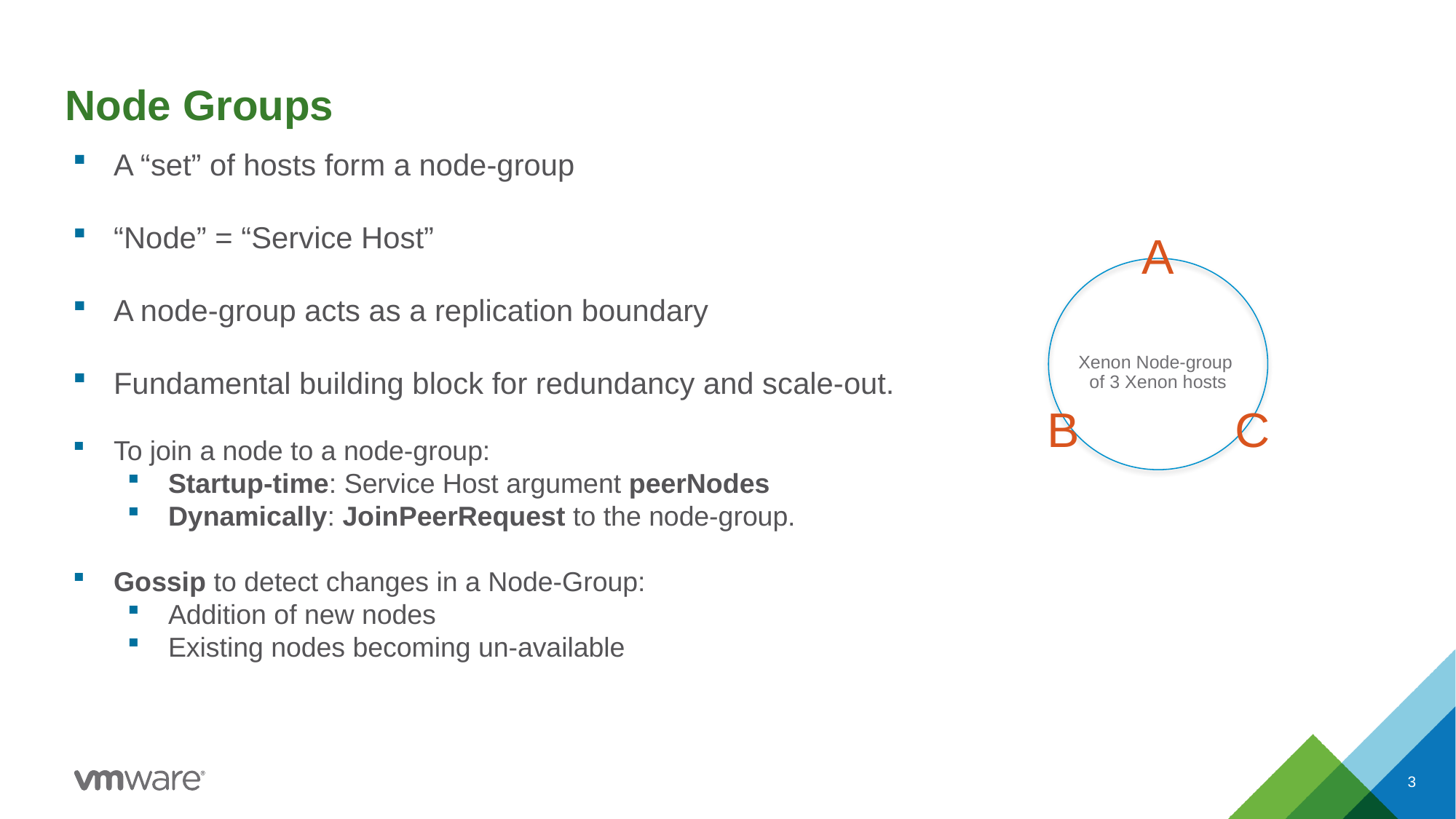

Node Groups
A “set” of hosts form a node-group

“Node” = “Service Host”

A node-group acts as a replication boundary

Fundamental building block for redundancy and scale-out.

To join a node to a node-group:
Startup-time: Service Host argument peerNodes
Dynamically: JoinPeerRequest to the node-group.

Gossip to detect changes in a Node-Group:
Addition of new nodes
Existing nodes becoming un-available
A

Xenon Node-group
of 3 Xenon hosts
B
C
3